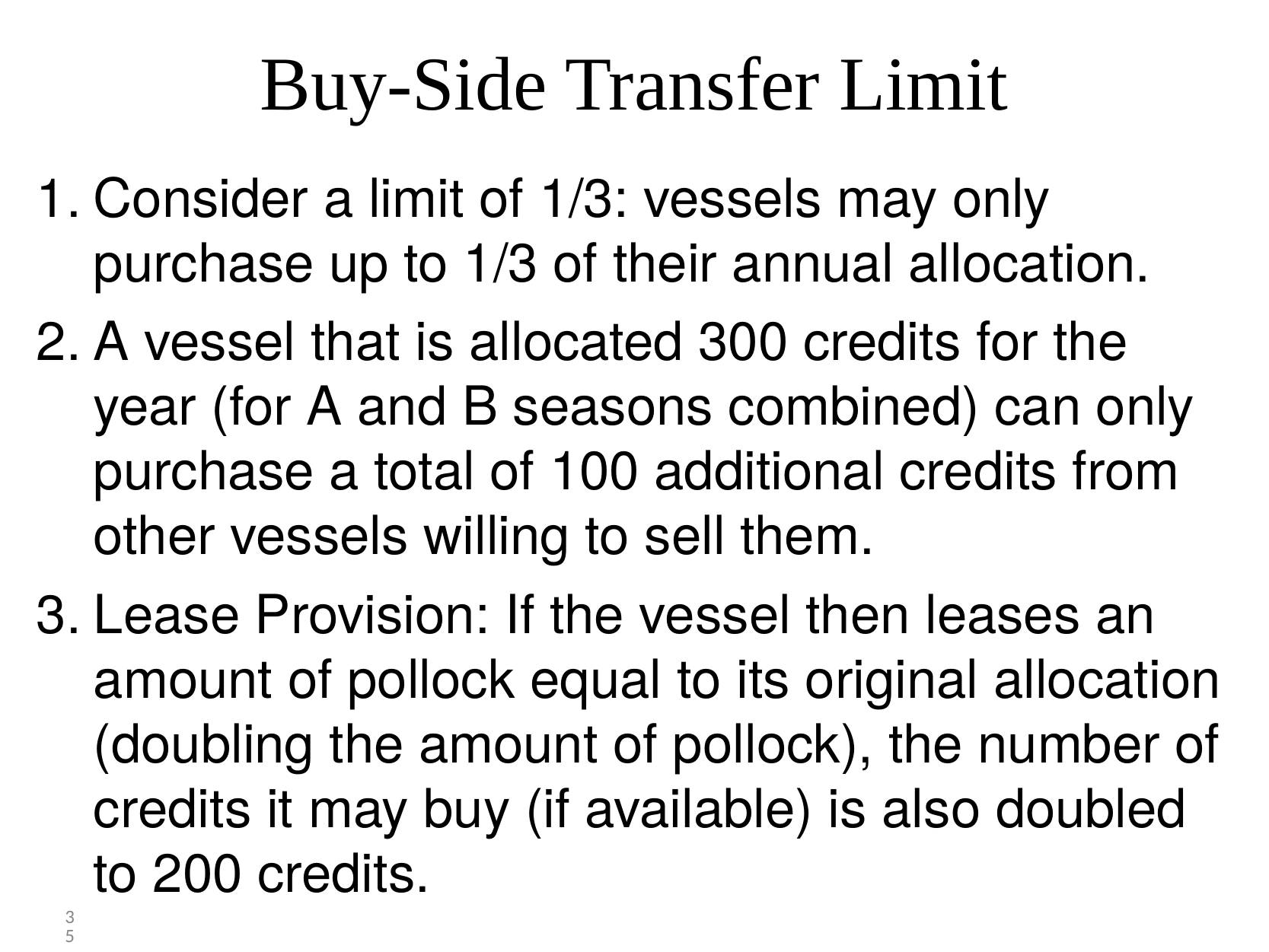

# Buy-Side Transfer Limit
Consider a limit of 1/3: vessels may only purchase up to 1/3 of their annual allocation.
A vessel that is allocated 300 credits for the year (for A and B seasons combined) can only purchase a total of 100 additional credits from other vessels willing to sell them.
Lease Provision: If the vessel then leases an amount of pollock equal to its original allocation (doubling the amount of pollock), the number of credits it may buy (if available) is also doubled to 200 credits.
35